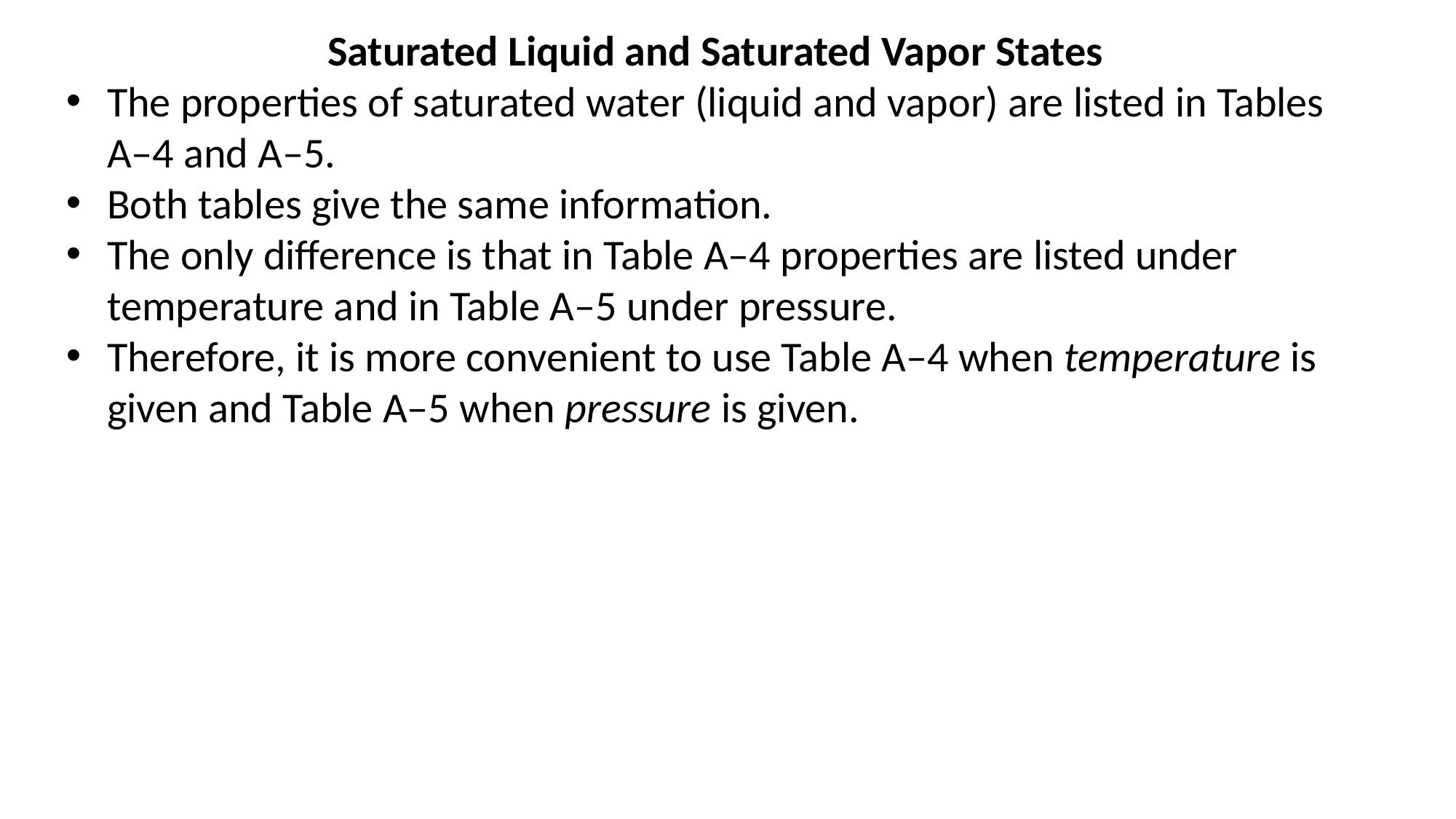

Saturated Liquid and Saturated Vapor States
The properties of saturated water (liquid and vapor) are listed in Tables A–4 and A–5.
Both tables give the same information.
The only difference is that in Table A–4 properties are listed under temperature and in Table A–5 under pressure.
Therefore, it is more convenient to use Table A–4 when temperature is given and Table A–5 when pressure is given.